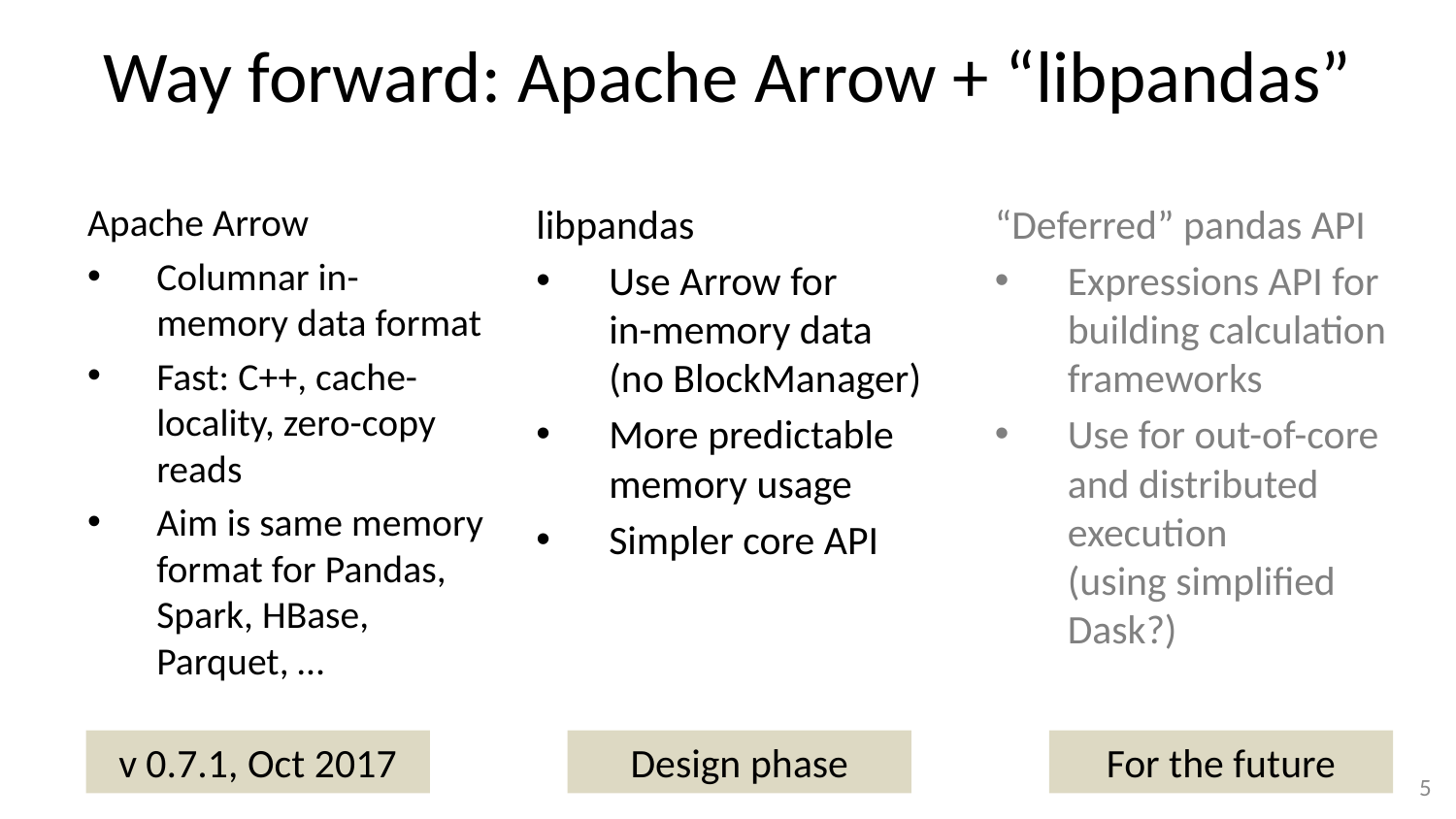

# Way forward: Apache Arrow + “libpandas”
libpandas
Use Arrow for
in-memory data
(no BlockManager)
More predictable memory usage
Simpler core API
“Deferred” pandas API
Expressions API for building calculation frameworks
Use for out-of-core and distributed execution
(using simplified Dask?)
Apache Arrow
Columnar in-memory data format
Fast: C++, cache-locality, zero-copy reads
Aim is same memory format for Pandas, Spark, HBase, Parquet, …
v 0.7.1, Oct 2017
Design phase
For the future
5